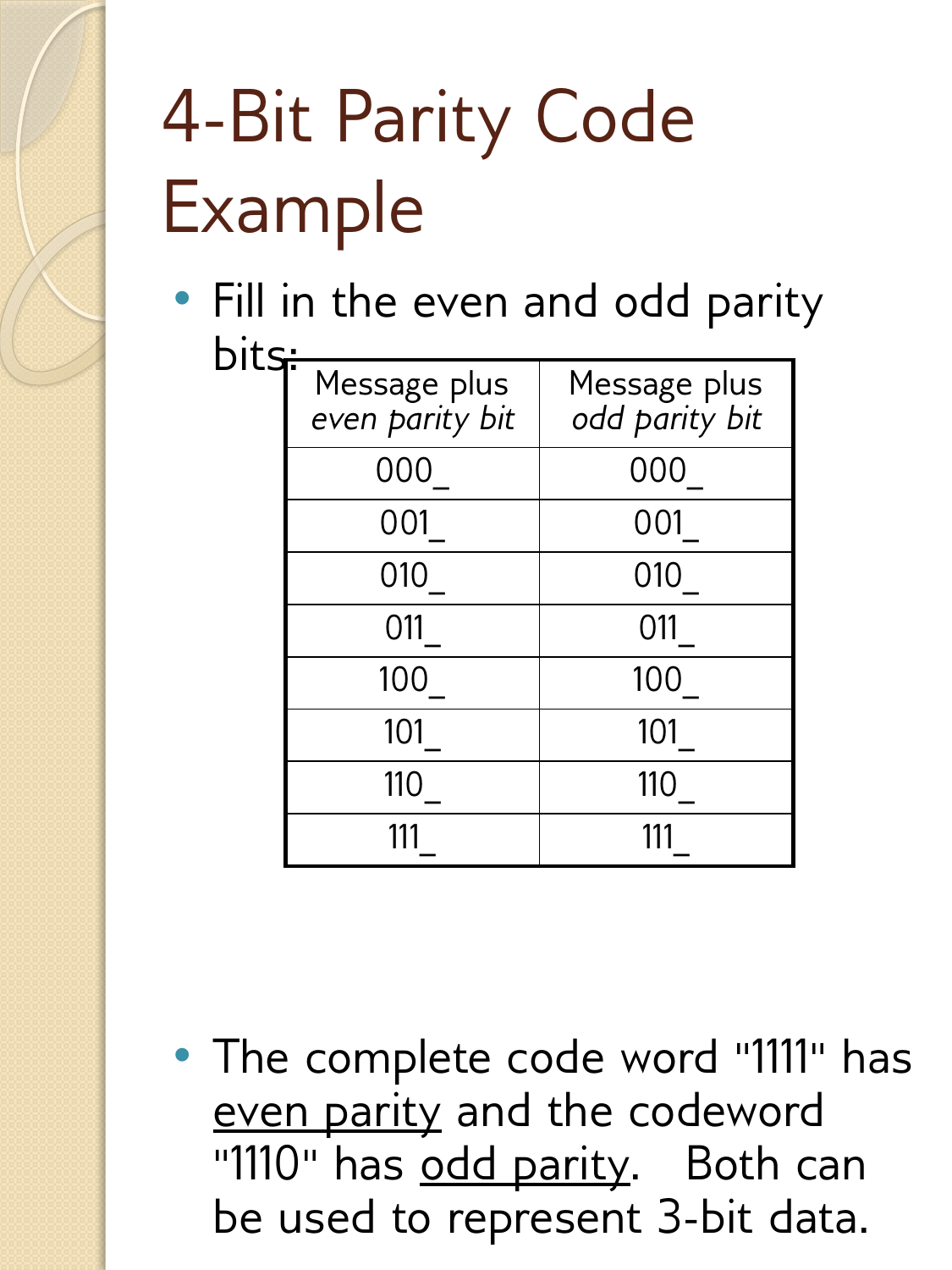

# 4-Bit Parity Code Example
Fill in the even and odd parity bits:

The complete code word "1111" has even parity and the codeword "1110" has odd parity.   Both can be used to represent 3-bit data.

| Message plus even parity bit | Message plus odd parity bit |
| --- | --- |
| 000\_ | 000\_ |
| 001\_ | 001\_ |
| 010\_ | 010\_ |
| 011\_ | 011\_ |
| 100\_ | 100\_ |
| 101\_ | 101\_ |
| 110\_ | 110\_ |
| 111\_ | 111\_ |